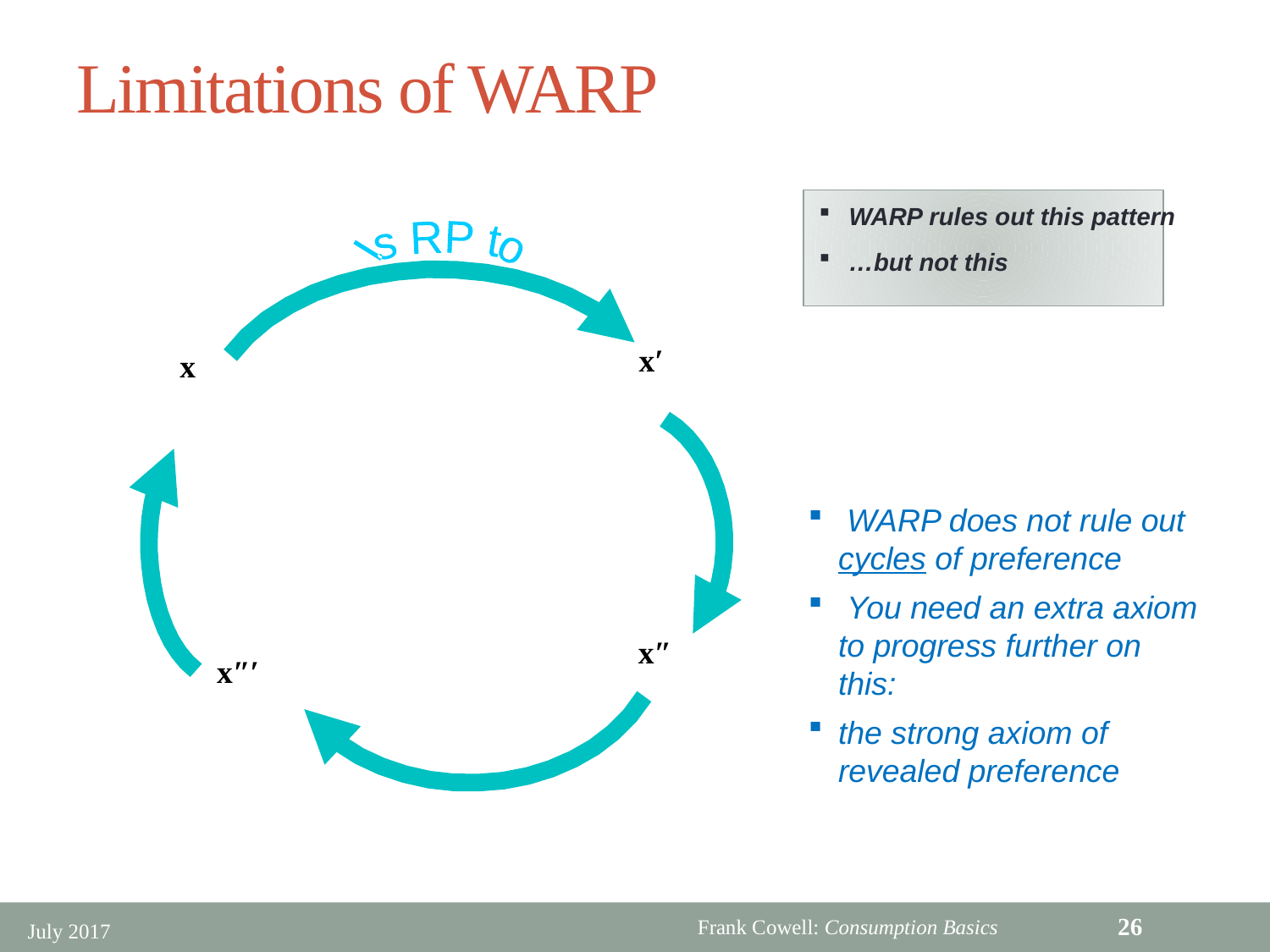

# Limitations of WARP

WARP rules out this pattern
Is RP to
…but not this

x′
x

 WARP does not rule out cycles of preference
 You need an extra axiom to progress further on this:
the strong axiom of revealed preference
x″
x″′

26
July 2017